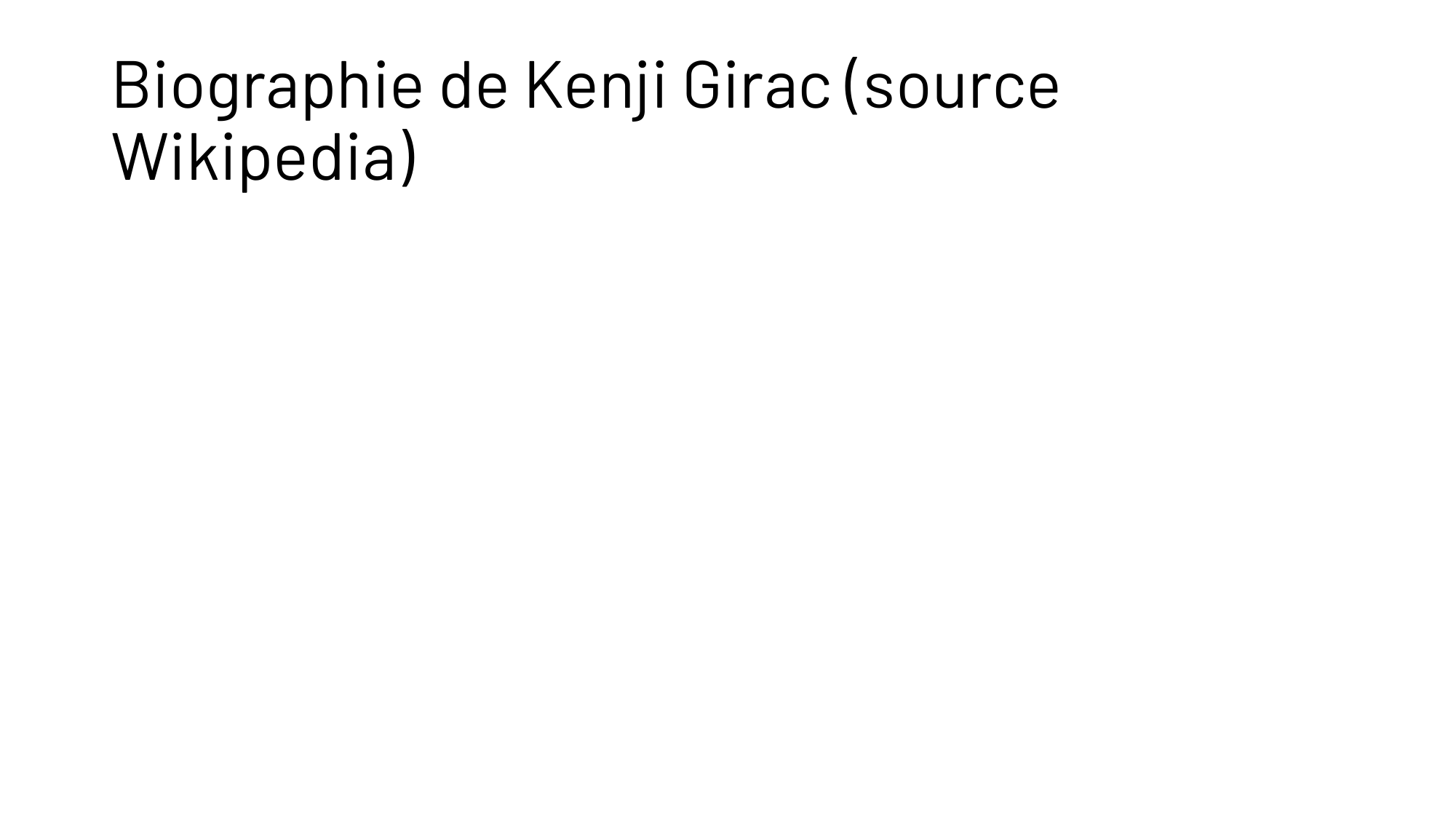

# Biographie de Kenji Girac (source Wikipedia)